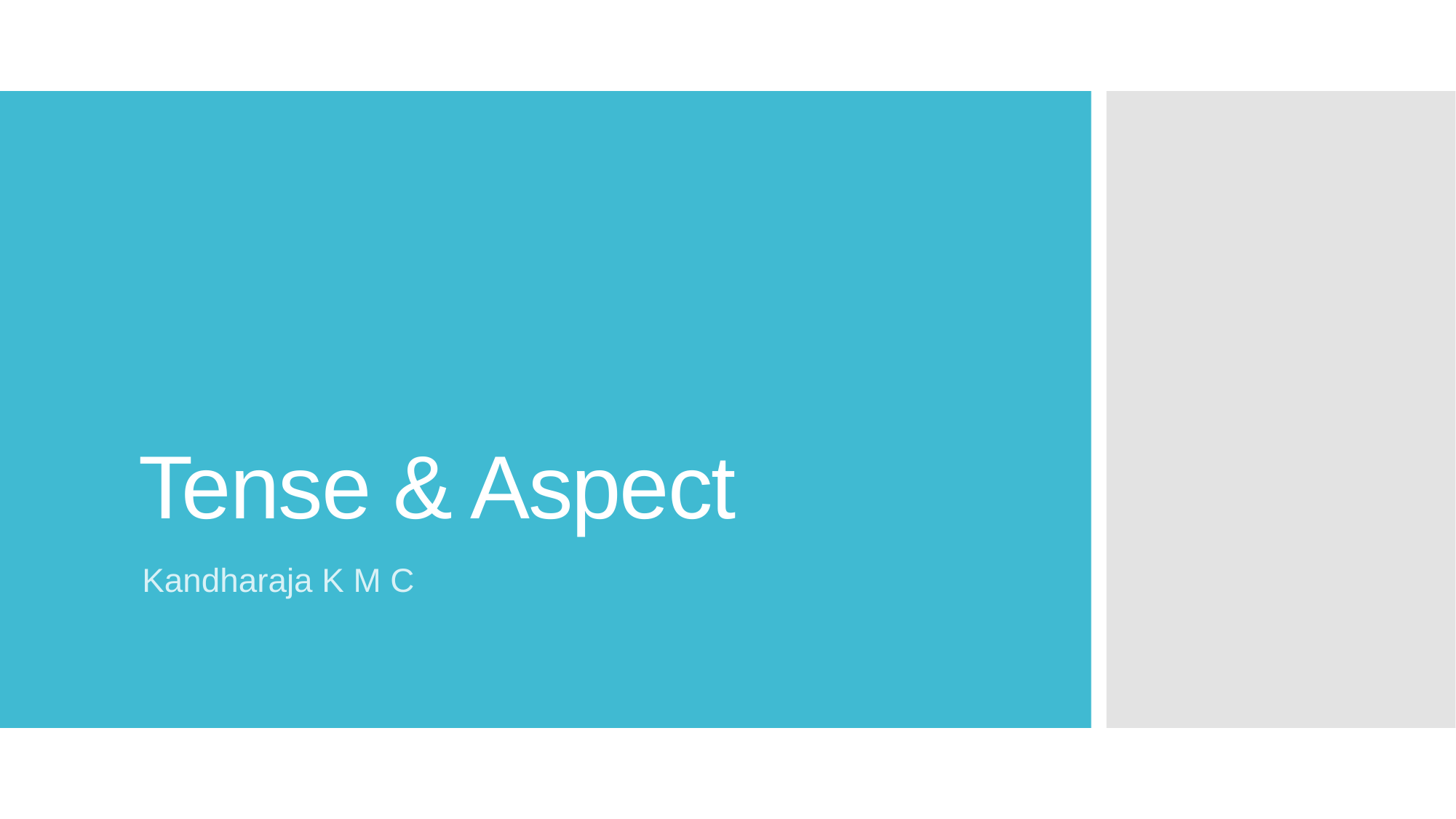

# Tense & Aspect
Kandharaja K M C